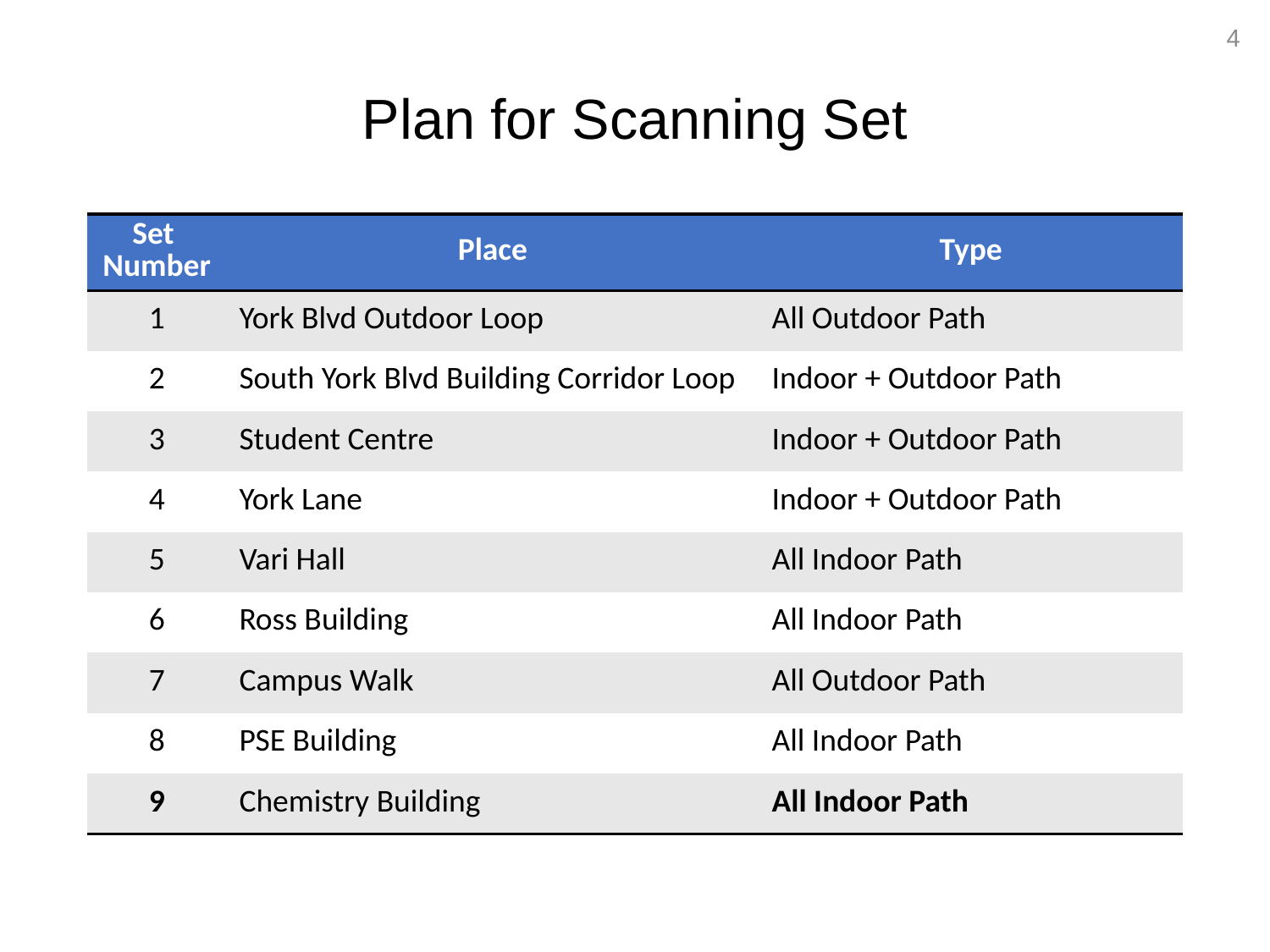

4
# Plan for Scanning Set
| Set Number | Place | Type |
| --- | --- | --- |
| 1 | York Blvd Outdoor Loop | All Outdoor Path |
| 2 | South York Blvd Building Corridor Loop | Indoor + Outdoor Path |
| 3 | Student Centre | Indoor + Outdoor Path |
| 4 | York Lane | Indoor + Outdoor Path |
| 5 | Vari Hall | All Indoor Path |
| 6 | Ross Building | All Indoor Path |
| 7 | Campus Walk | All Outdoor Path |
| 8 | PSE Building | All Indoor Path |
| 9 | Chemistry Building | All Indoor Path |